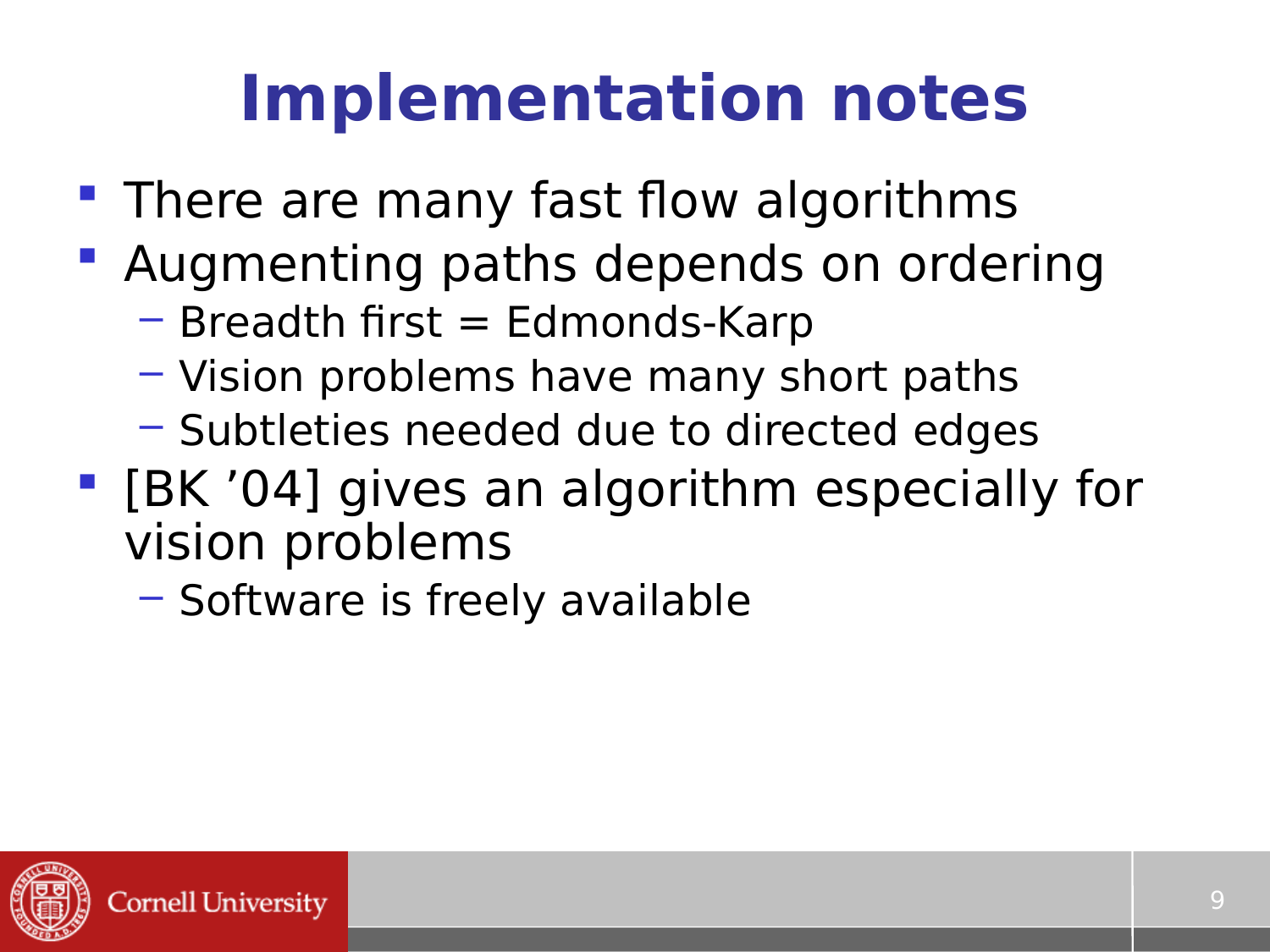

# Implementation notes
There are many fast flow algorithms
Augmenting paths depends on ordering
Breadth first = Edmonds-Karp
Vision problems have many short paths
Subtleties needed due to directed edges
[BK ’04] gives an algorithm especially for vision problems
Software is freely available
9